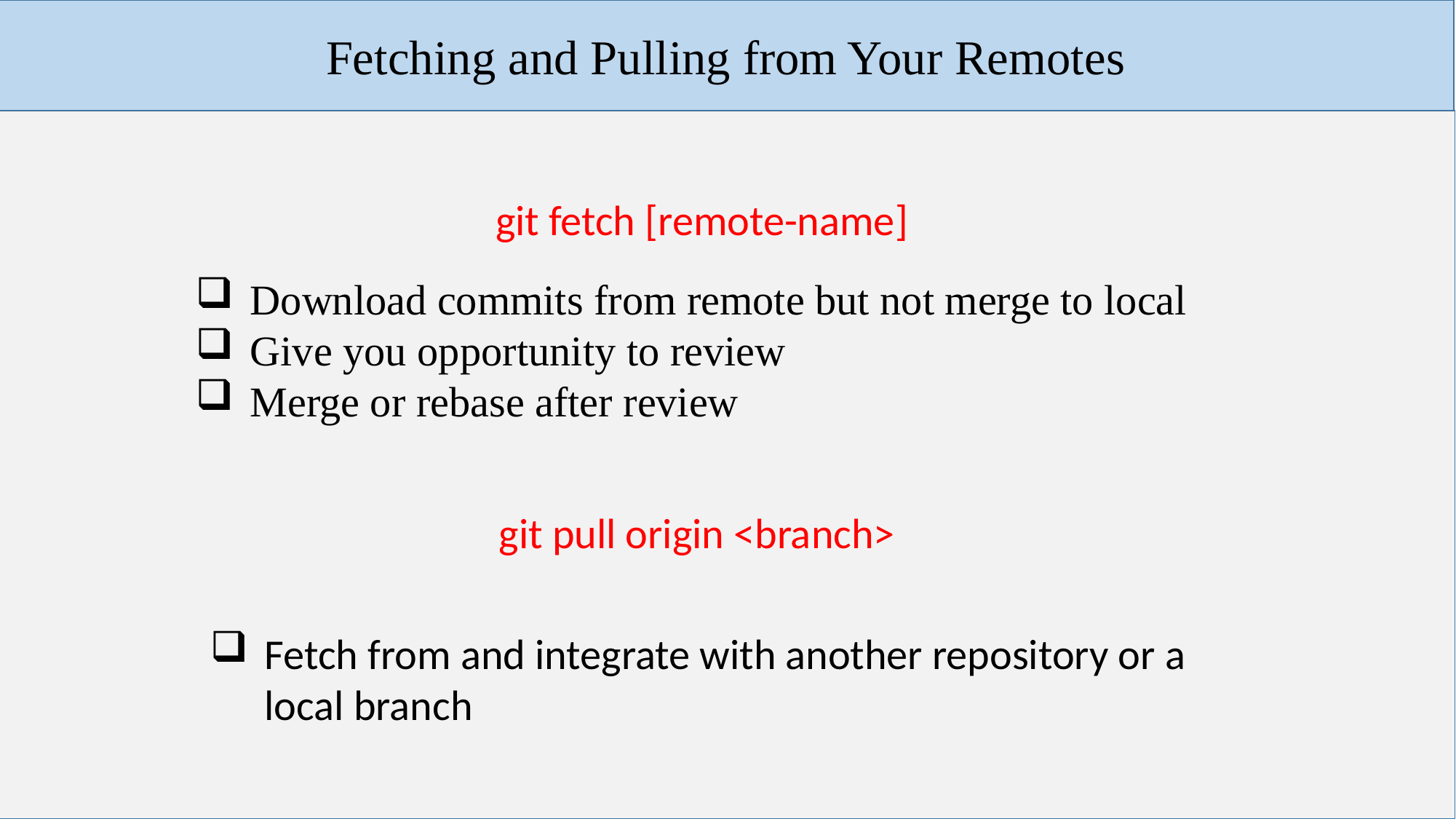

Fetching and Pulling from Your Remotes

git fetch [remote-name]
Download commits from remote but not merge to local
Give you opportunity to review
Merge or rebase after review

git pull origin <branch>
Fetch from and integrate with another repository or a local branch